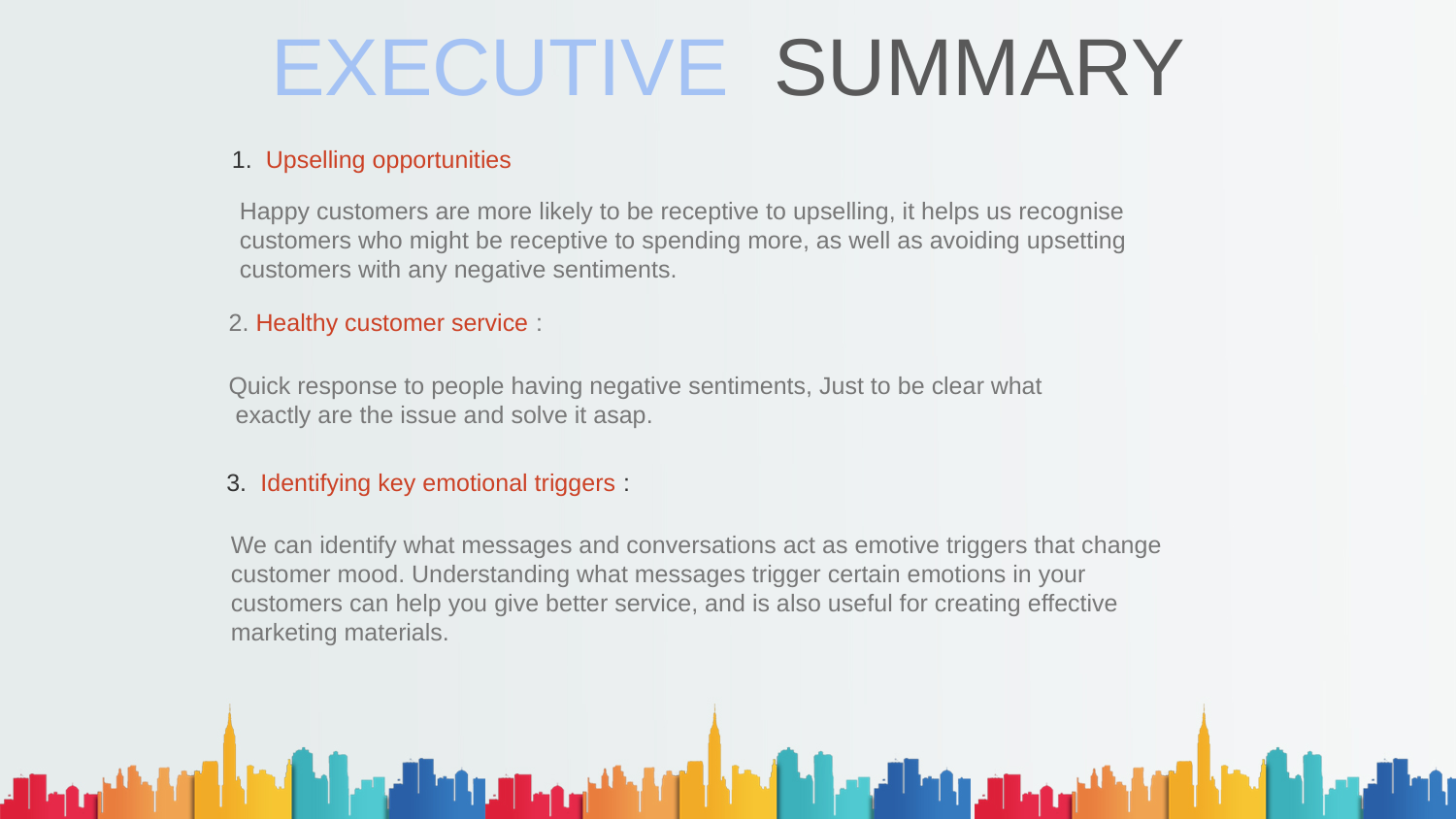

# EXECUTIVE  SUMMARY

1.  Upselling opportunities
Happy customers are more likely to be receptive to upselling, it helps us recognise customers who might be receptive to spending more, as well as avoiding upsetting customers with any negative sentiments.

2. Healthy customer service :
Quick response to people having negative sentiments, Just to be clear what  exactly are the issue and solve it asap.

3.  Identifying key emotional triggers :
We can identify what messages and conversations act as emotive triggers that change customer mood. Understanding what messages trigger certain emotions in your customers can help you give better service, and is also useful for creating effective marketing materials.